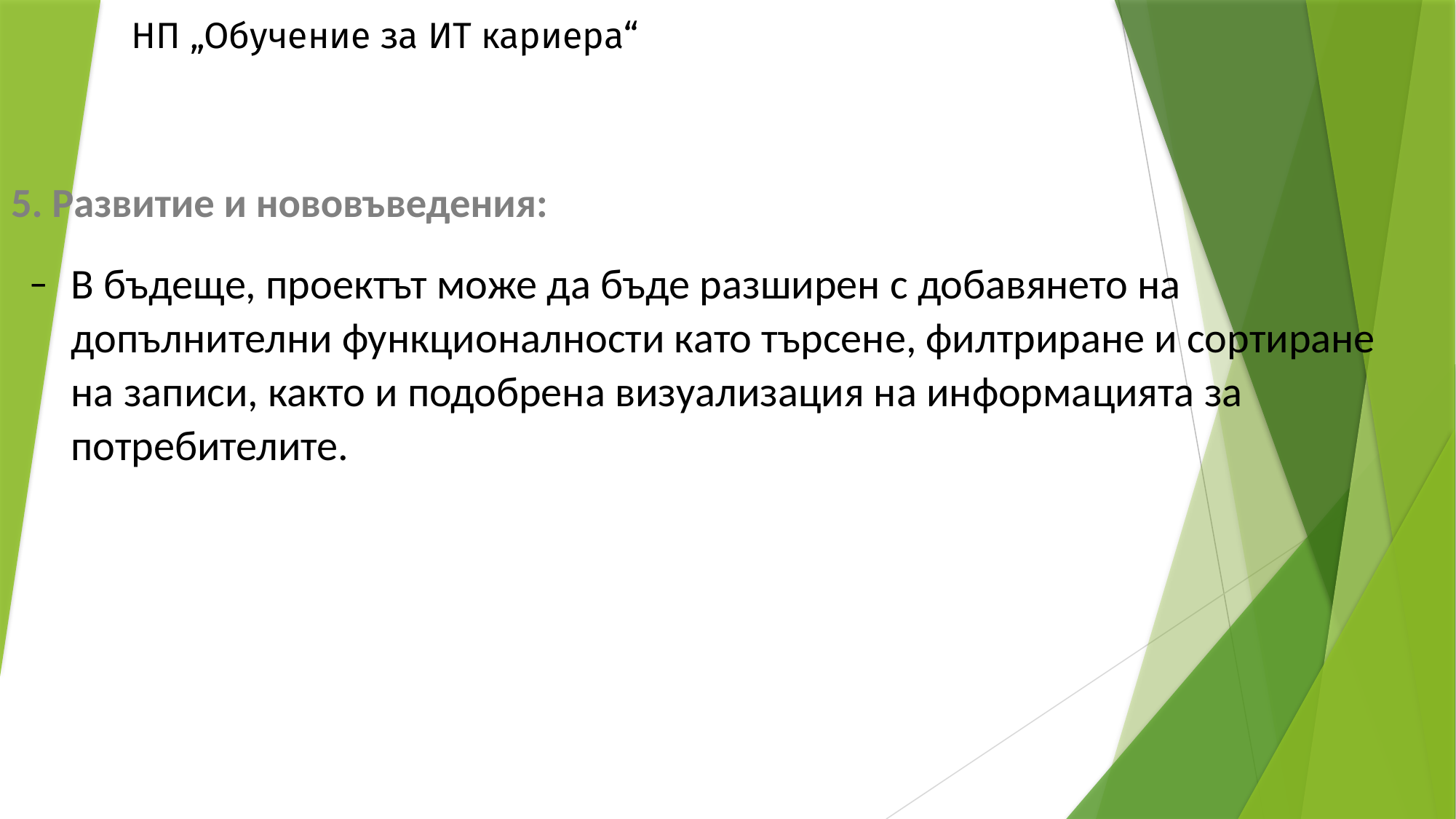

НП „Обучение за ИТ кариера“
5. Развитие и нововъведения:
В бъдеще, проектът може да бъде разширен с добавянето на допълнителни функционалности като търсене, филтриране и сортиране на записи, както и подобрена визуализация на информацията за потребителите.